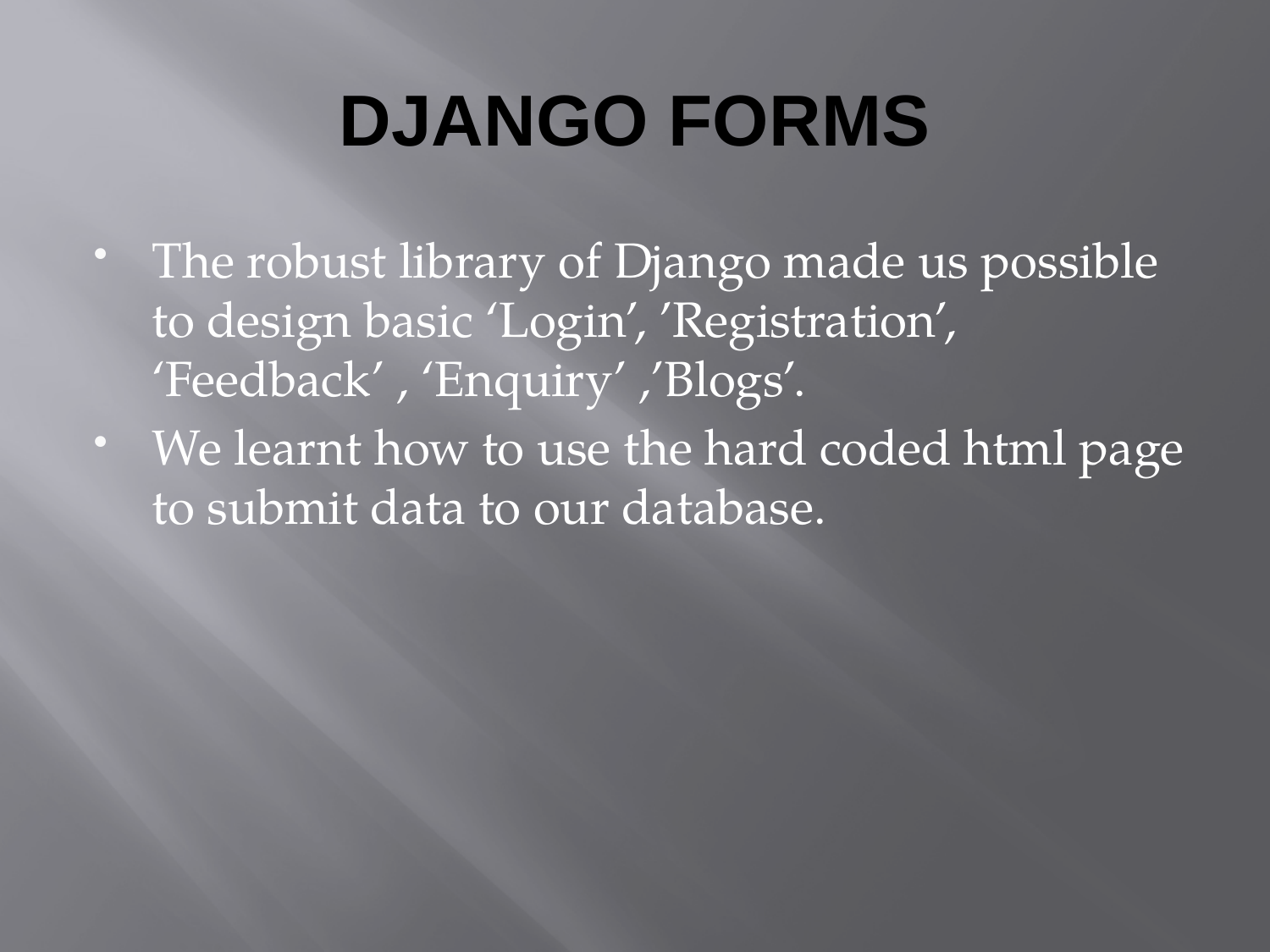

# DJANGO FORMS
The robust library of Django made us possible to design basic ‘Login’, ’Registration’, ‘Feedback’ , ‘Enquiry’ ,’Blogs’.
We learnt how to use the hard coded html page to submit data to our database.